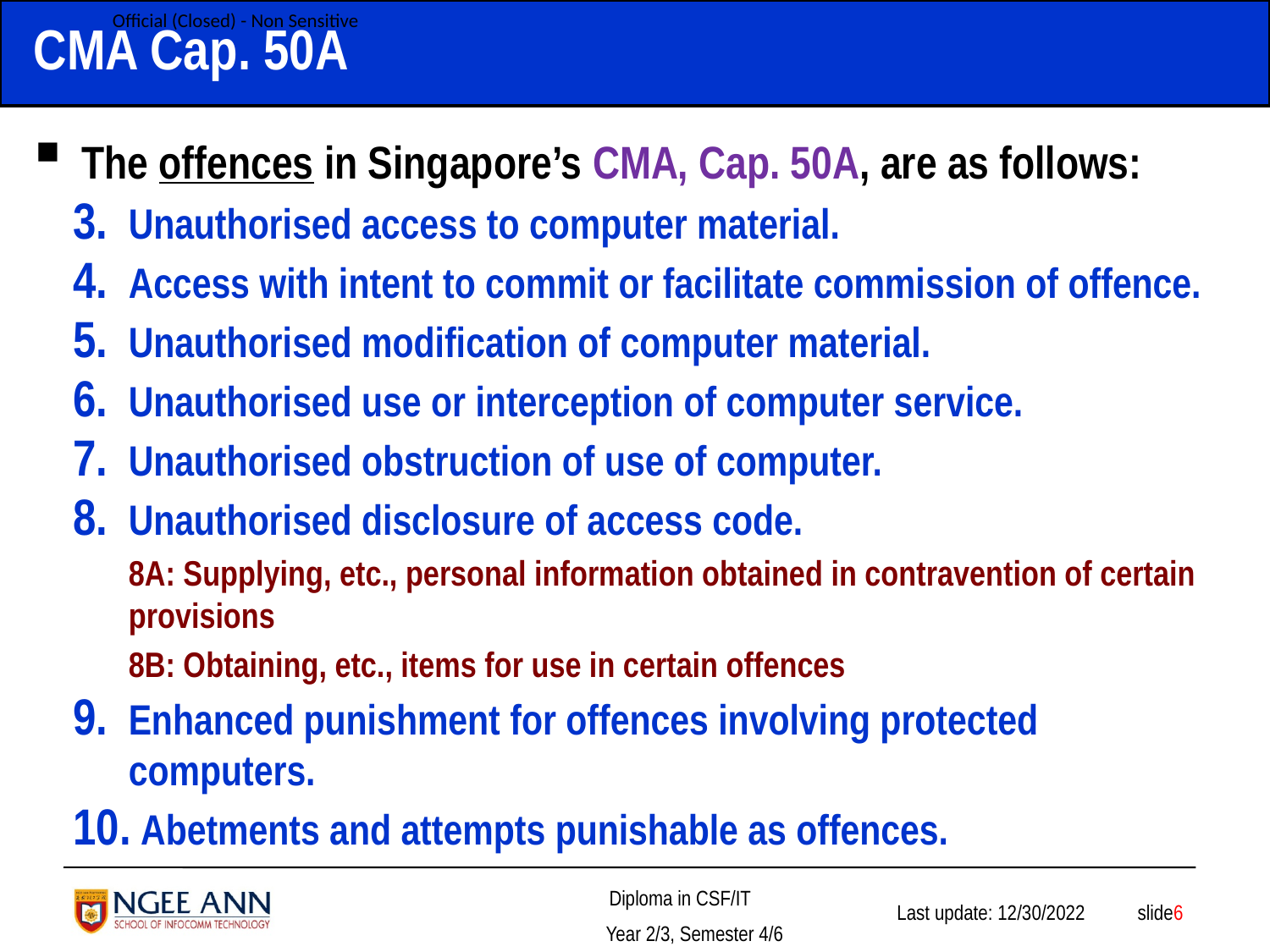

# CMA Cap. 50A
The offences in Singapore’s CMA, Cap. 50A, are as follows:
Unauthorised access to computer material.
Access with intent to commit or facilitate commission of offence.
Unauthorised modification of computer material.
Unauthorised use or interception of computer service.
Unauthorised obstruction of use of computer.
Unauthorised disclosure of access code.
	8A: Supplying, etc., personal information obtained in contravention of certain provisions
	8B: Obtaining, etc., items for use in certain offences
Enhanced punishment for offences involving protected computers.
 Abetments and attempts punishable as offences.

    slide6